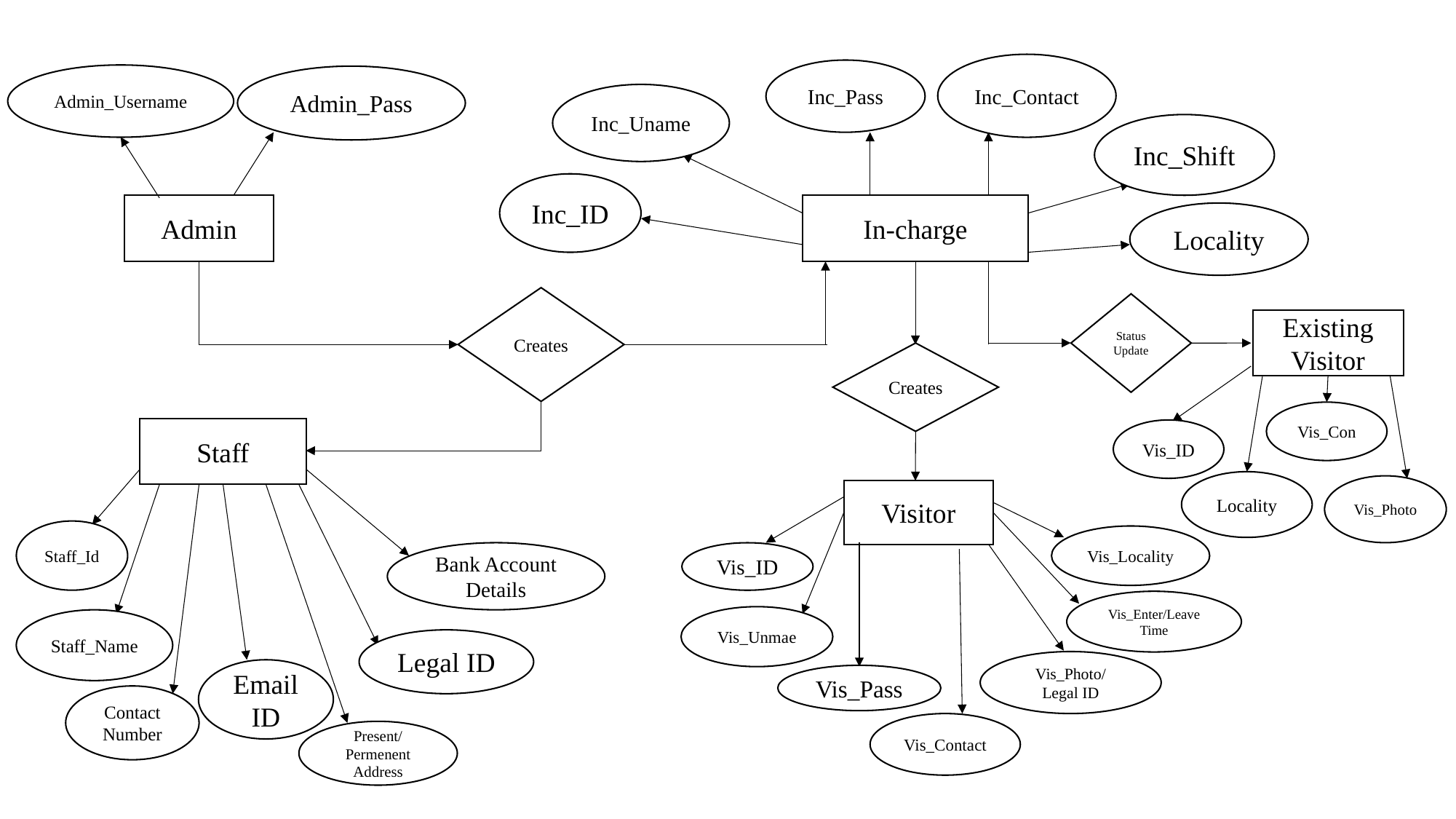

Inc_Contact
Inc_Pass
Admin_Username
Admin_Pass
Inc_Uname
Inc_Shift
Inc_ID
Admin
In-charge
Locality
Creates
Status Update
Existing Visitor
Creates
Vis_Con
Staff
Vis_ID
Locality
Vis_Photo
Visitor
Staff_Id
Vis_Locality
Bank Account Details
Vis_ID
Vis_Enter/Leave Time
Vis_Unmae
Staff_Name
Legal ID
Vis_Photo/Legal ID
Email ID
Vis_Pass
Contact Number
Vis_Contact
Present/Permenent Address